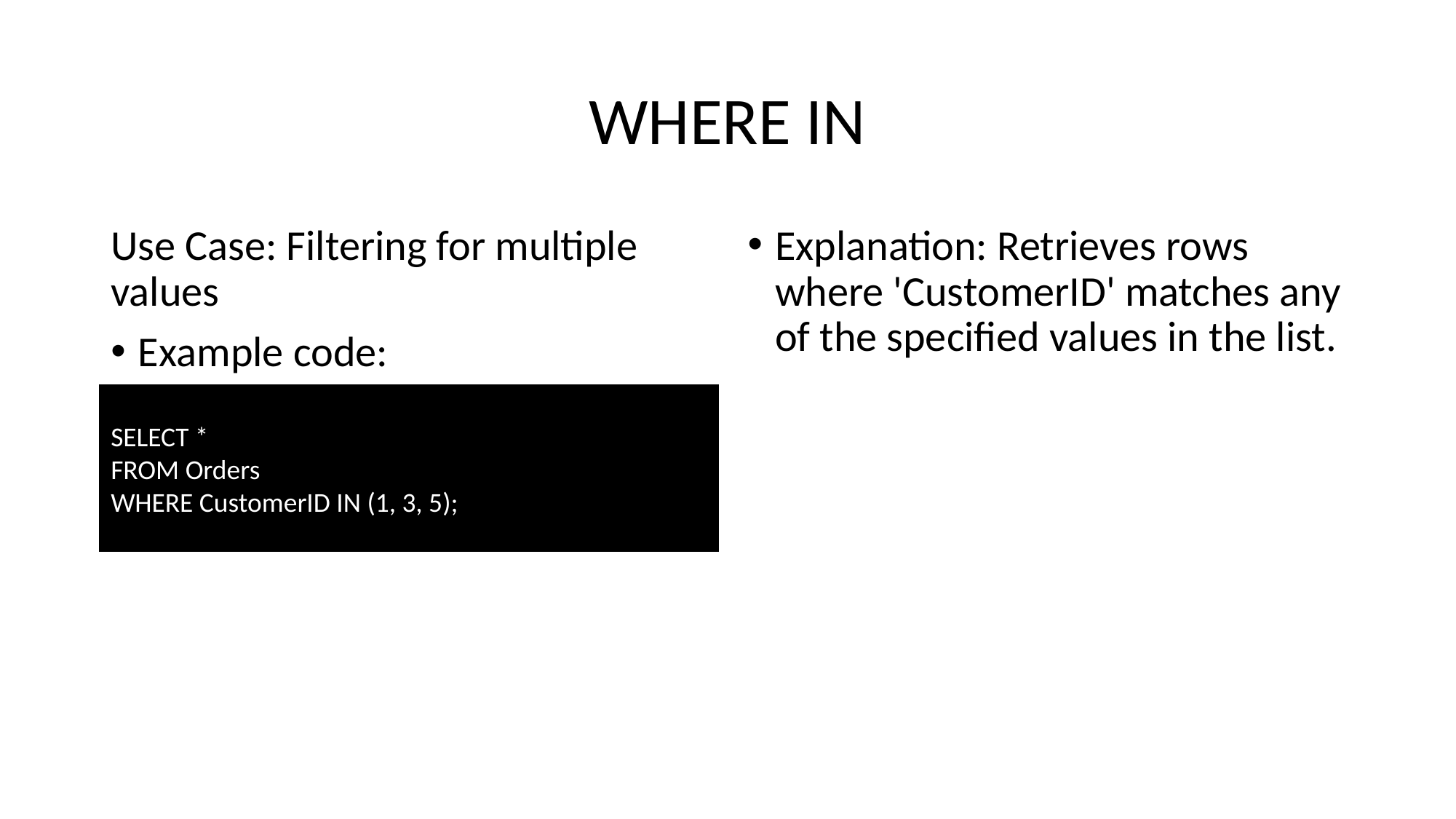

# WHERE IN
Use Case: Filtering for multiple values
Example code:

Explanation: Retrieves rows where 'CustomerID' matches any of the specified values in the list.
SELECT *
FROM Orders
WHERE CustomerID IN (1, 3, 5);